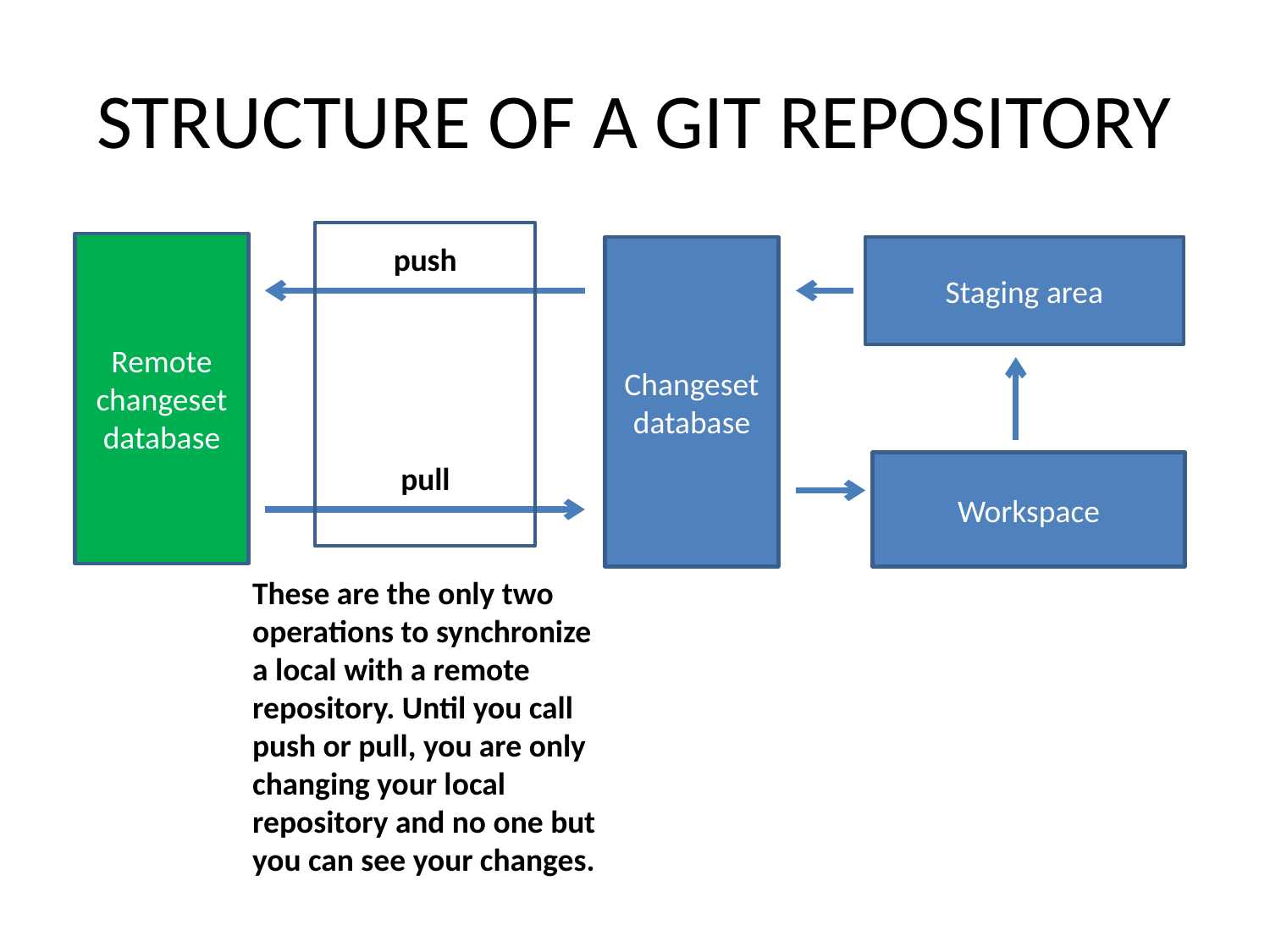

# STRUCTURE OF A GIT REPOSITORY

Remote
changeset database
push
Changeset database
Staging area
Workspace
pull
These are the only two operations to synchronize a local with a remote repository. Until you call push or pull, you are only changing your local repository and no one but you can see your changes.